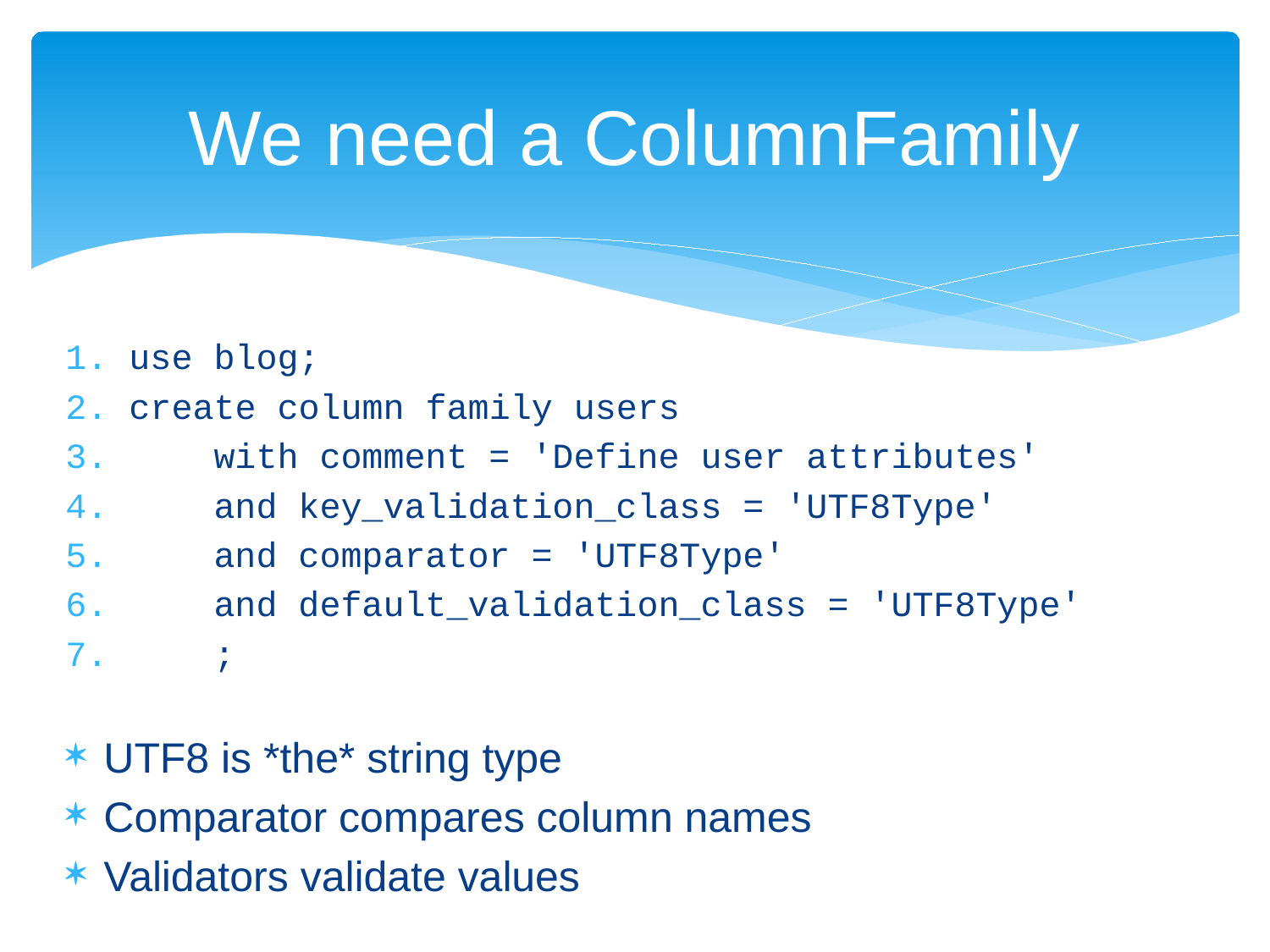

# We need a ColumnFamily
use blog;
create column family users
    with comment = 'Define user attributes'
    and key_validation_class = 'UTF8Type'
    and comparator = 'UTF8Type'
    and default_validation_class = 'UTF8Type'
    ;

UTF8 is *the* string type
Comparator compares column names
Validators validate values